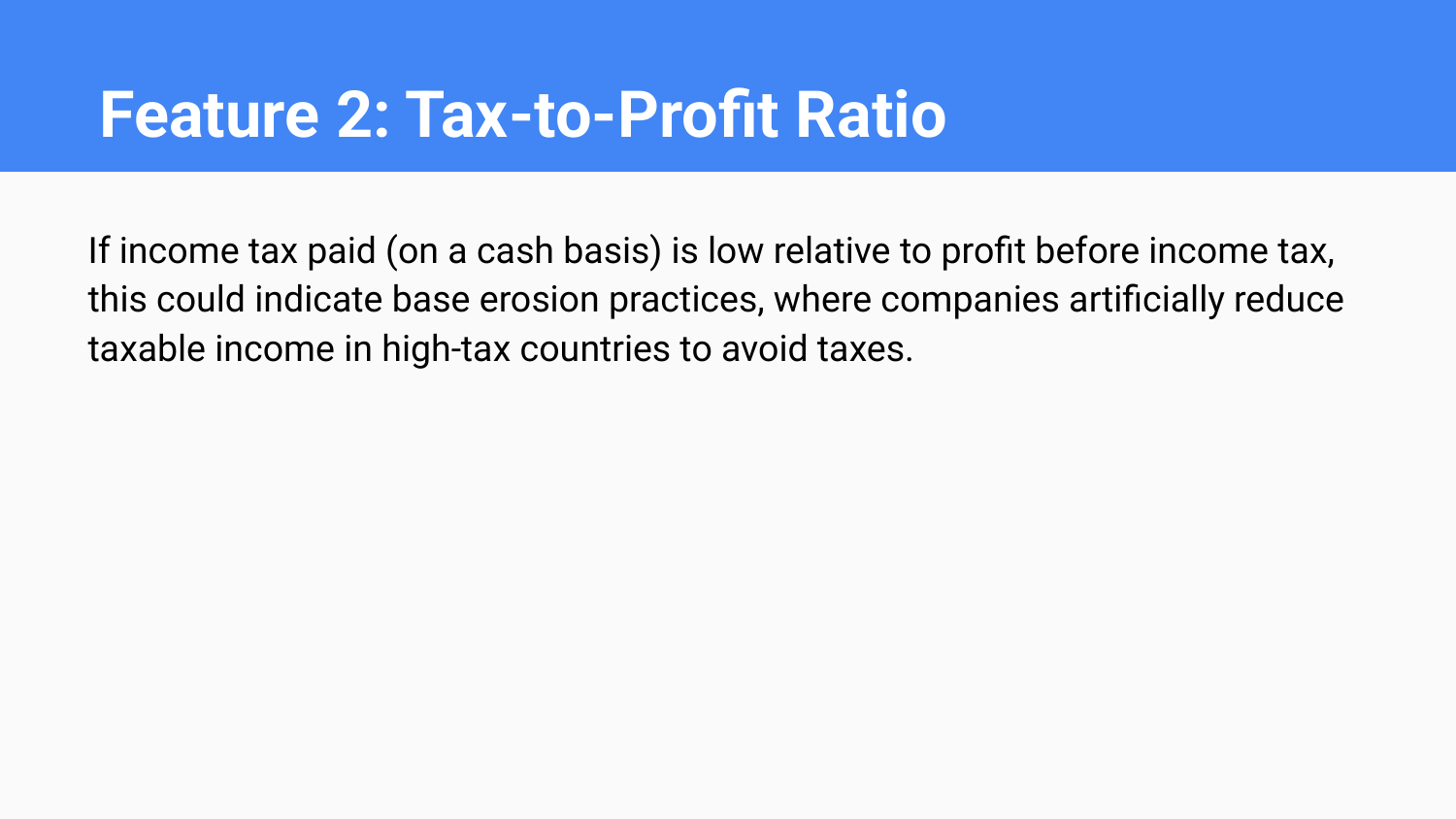

# Feature 2: Tax-to-Profit Ratio

If income tax paid (on a cash basis) is low relative to profit before income tax, this could indicate base erosion practices, where companies artificially reduce taxable income in high-tax countries to avoid taxes.